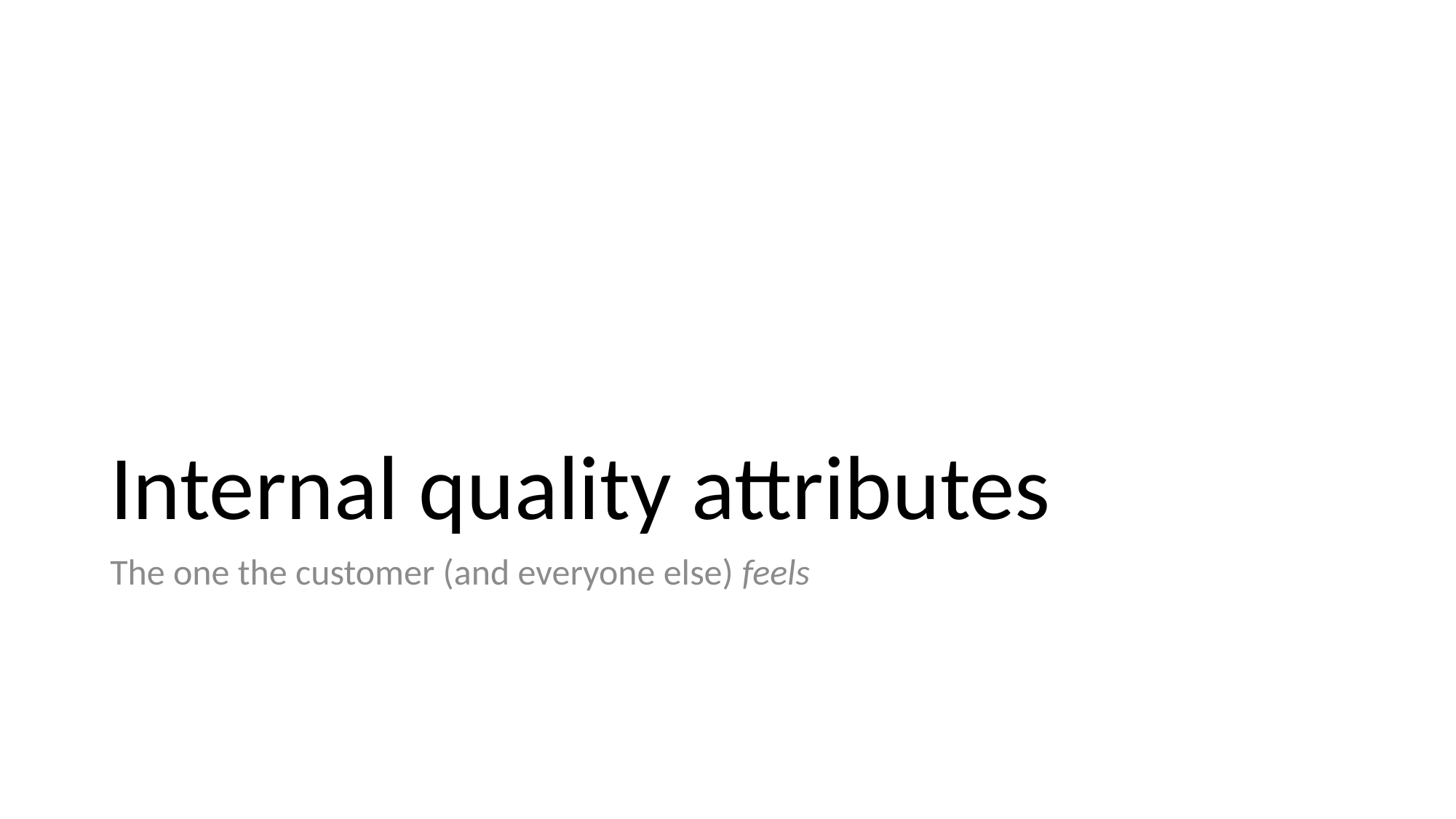

# Internal quality attributes
The one the customer (and everyone else) feels